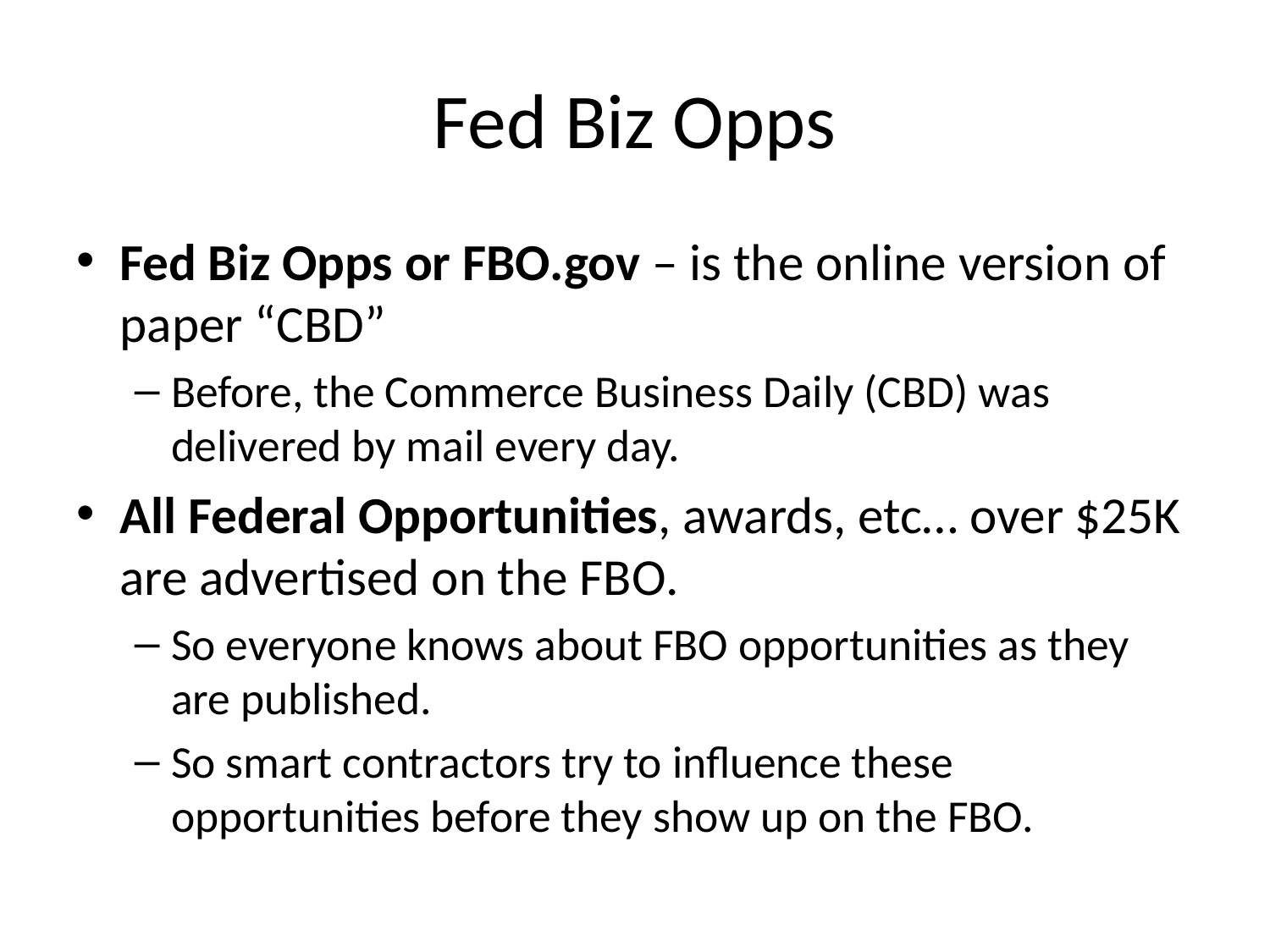

# Fed Biz Opps
Fed Biz Opps or FBO.gov – is the online version of paper “CBD”
Before, the Commerce Business Daily (CBD) was delivered by mail every day.
All Federal Opportunities, awards, etc… over $25K are advertised on the FBO.
So everyone knows about FBO opportunities as they are published.
So smart contractors try to influence these opportunities before they show up on the FBO.